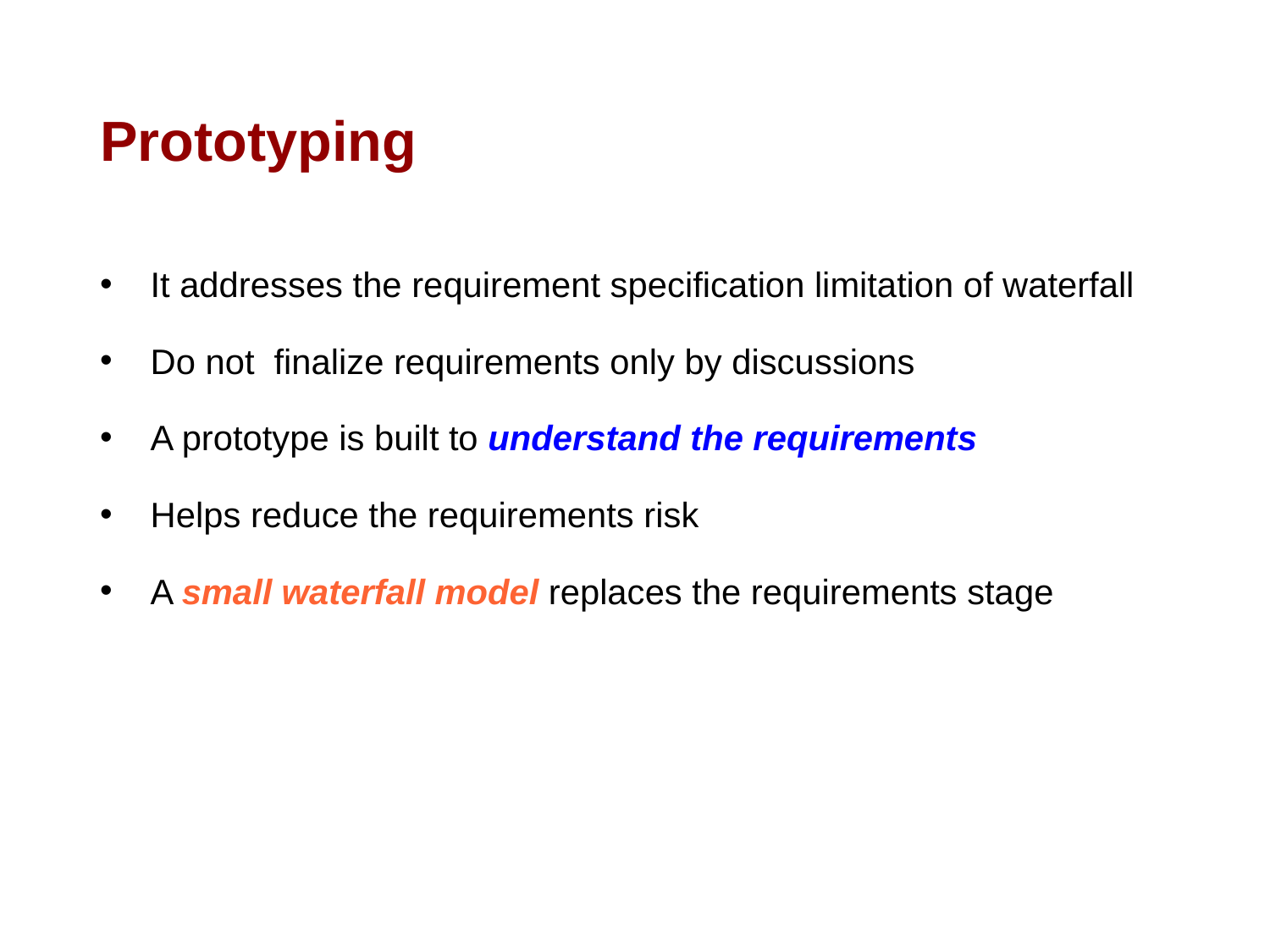

# Prototyping
It addresses the requirement specification limitation of waterfall
Do not  finalize requirements only by discussions
A prototype is built to understand the requirements
Helps reduce the requirements risk
A small waterfall model replaces the requirements stage